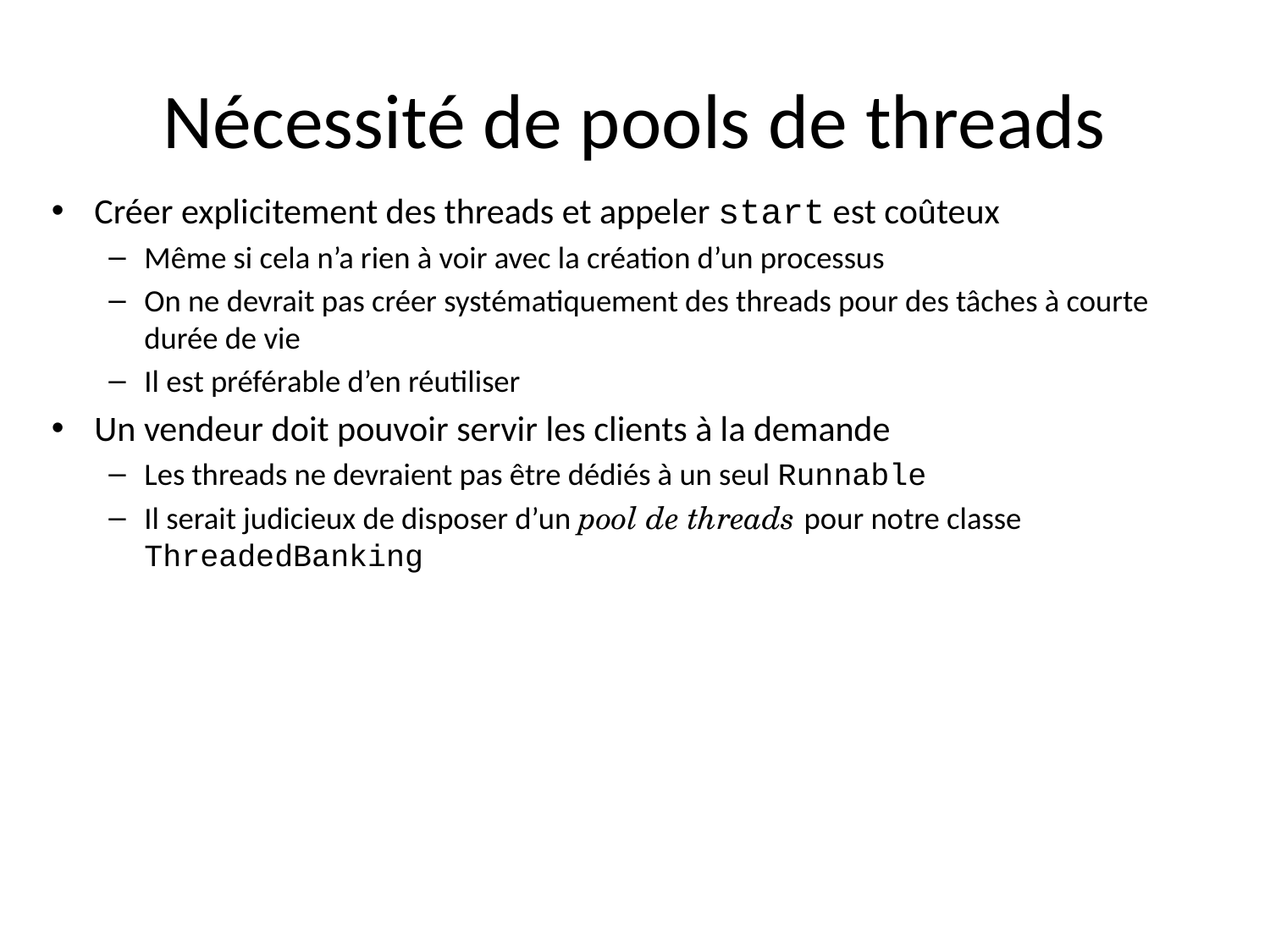

# Nécessité de pools de threads
Créer explicitement des threads et appeler start est coûteux
Même si cela n’a rien à voir avec la création d’un processus
On ne devrait pas créer systématiquement des threads pour des tâches à courte durée de vie
Il est préférable d’en réutiliser
Un vendeur doit pouvoir servir les clients à la demande
Les threads ne devraient pas être dédiés à un seul Runnable
Il serait judicieux de disposer d’un pool de threads pour notre classe ThreadedBanking